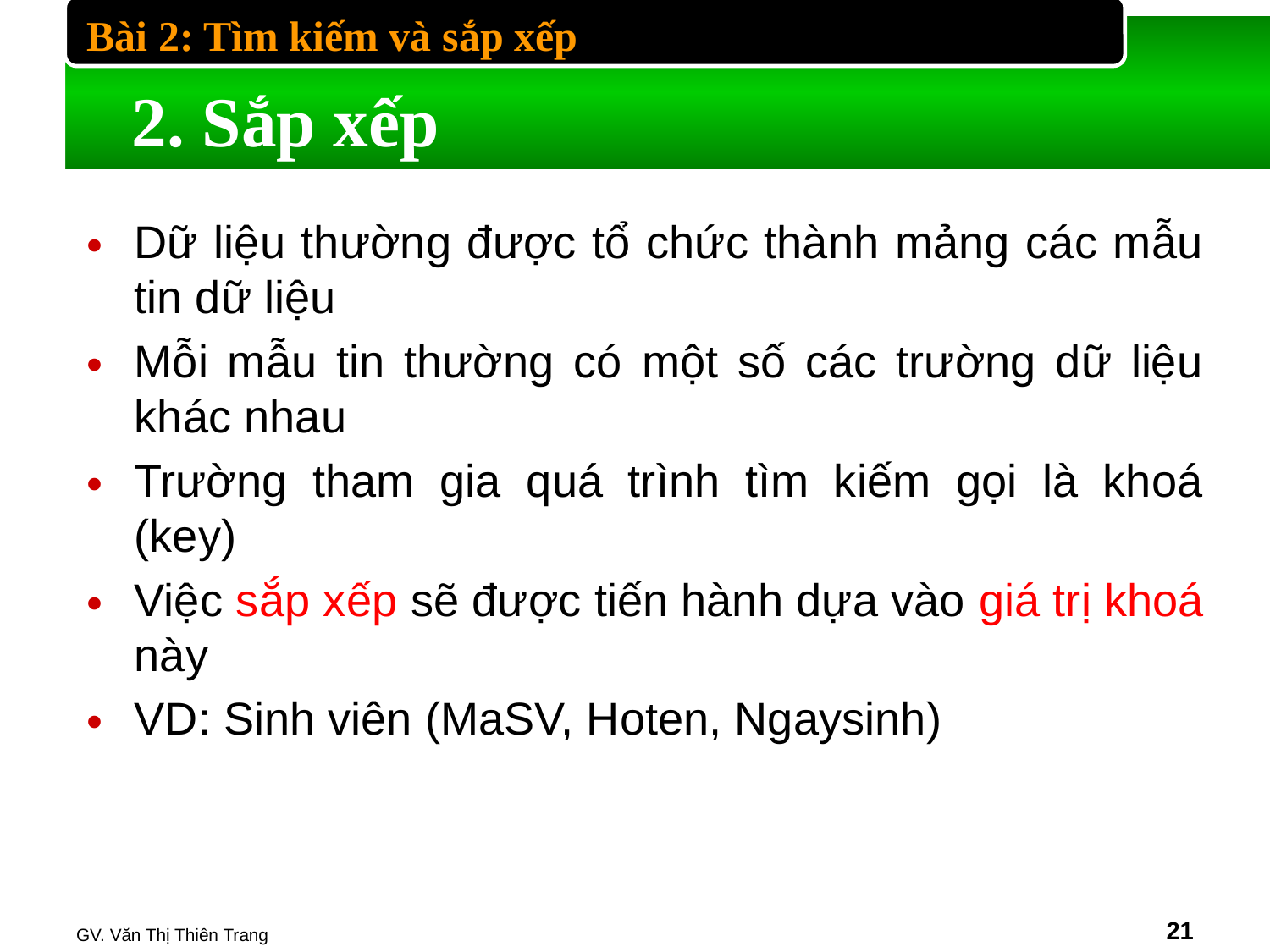

Bài 2: Tìm kiếm và sắp xếp
# 2. Sắp xếp
Dữ liệu thường được tổ chức thành mảng các mẫu tin dữ liệu
Mỗi mẫu tin thường có một số các trường dữ liệu khác nhau
Trường tham gia quá trình tìm kiếm gọi là khoá (key)
Việc sắp xếp sẽ được tiến hành dựa vào giá trị khoá này
VD: Sinh viên (MaSV, Hoten, Ngaysinh)
GV. Văn Thị Thiên Trang
21